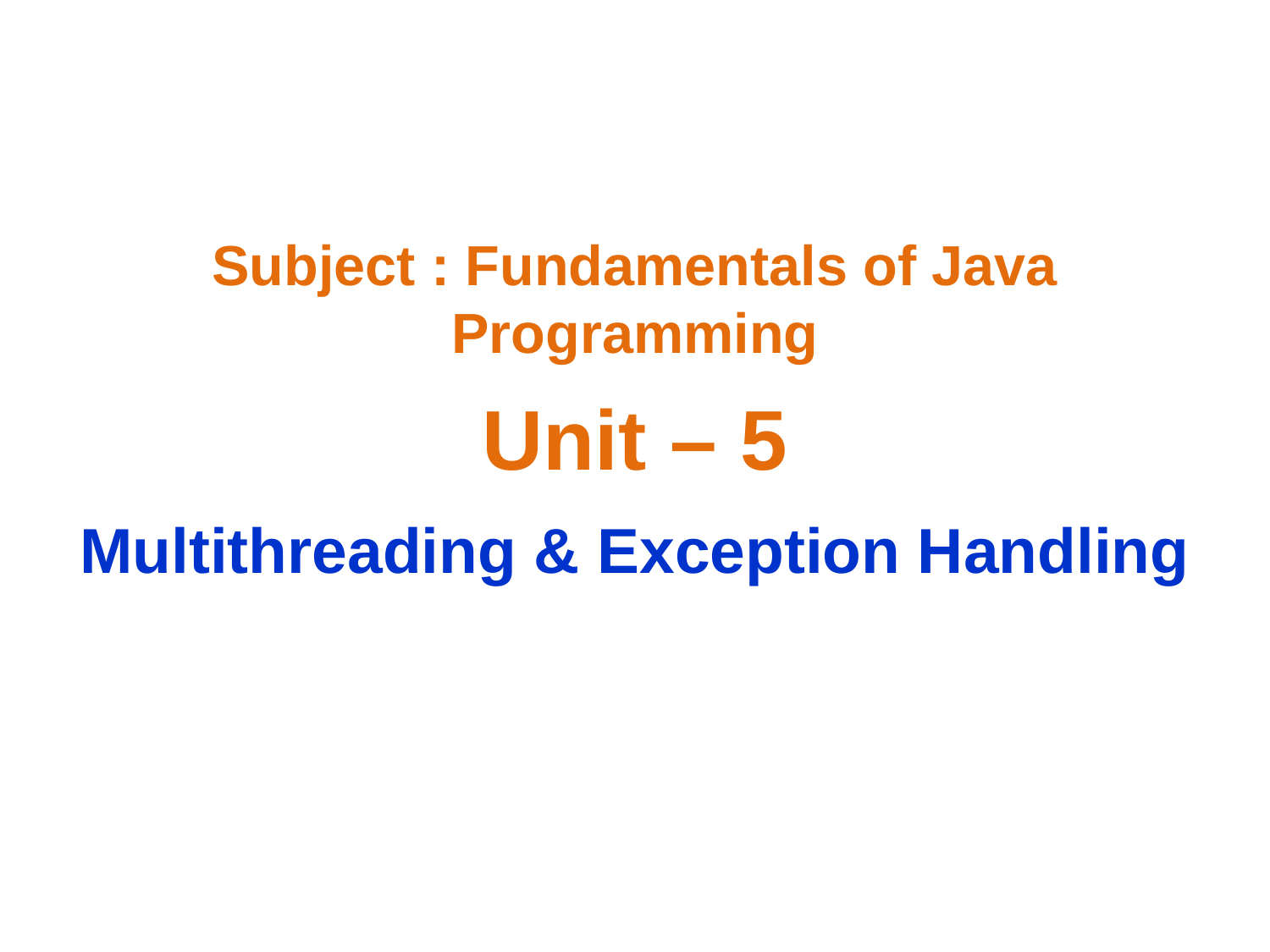

# Subject : Fundamentals of Java Programming Unit – 5 Multithreading & Exception Handling